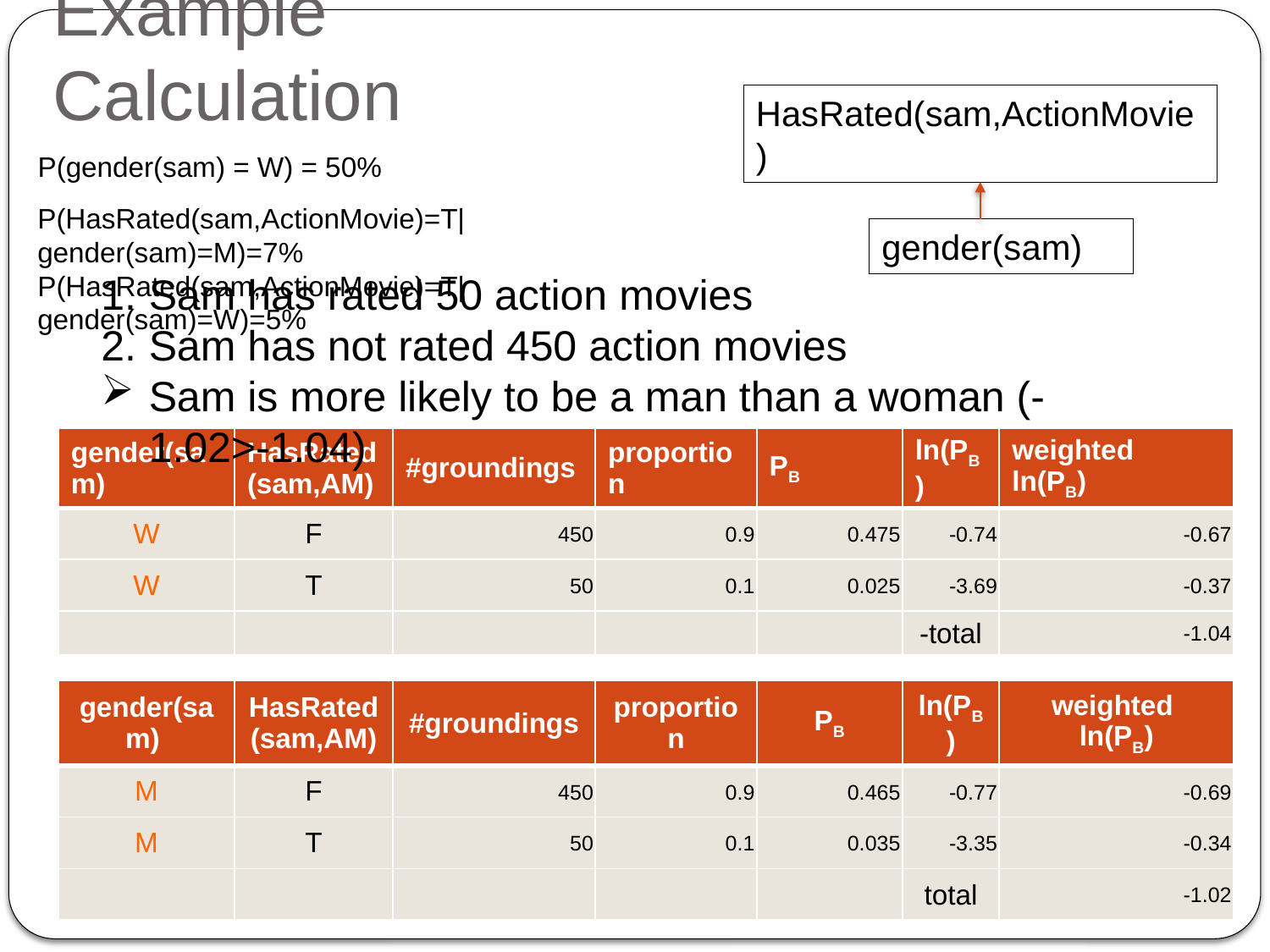

# Example Calculation
HasRated(sam,ActionMovie)
P(gender(sam) = W) = 50%
P(HasRated(sam,ActionMovie)=T|gender(sam)=M)=7%
P(HasRated(sam,ActionMovie)=T|gender(sam)=W)=5%
gender(sam)
Sam has rated 50 action movies
Sam has not rated 450 action movies
Sam is more likely to be a man than a woman (-1.02>-1.04)
| gender(sam) | HasRated (sam,AM) | #groundings | proportion | PB | ln(PB) | weighted ln(PB) |
| --- | --- | --- | --- | --- | --- | --- |
| W | F | 450 | 0.9 | 0.475 | -0.74 | -0.67 |
| W | T | 50 | 0.1 | 0.025 | -3.69 | -0.37 |
|  |  |  |  |  | -total | -1.04 |
| gender(sam) | HasRated (sam,AM) | #groundings | proportion | PB | ln(PB) | weighted ln(PB) |
| --- | --- | --- | --- | --- | --- | --- |
| M | F | 450 | 0.9 | 0.465 | -0.77 | -0.69 |
| M | T | 50 | 0.1 | 0.035 | -3.35 | -0.34 |
|  |  |  |  |  | total | -1.02 |